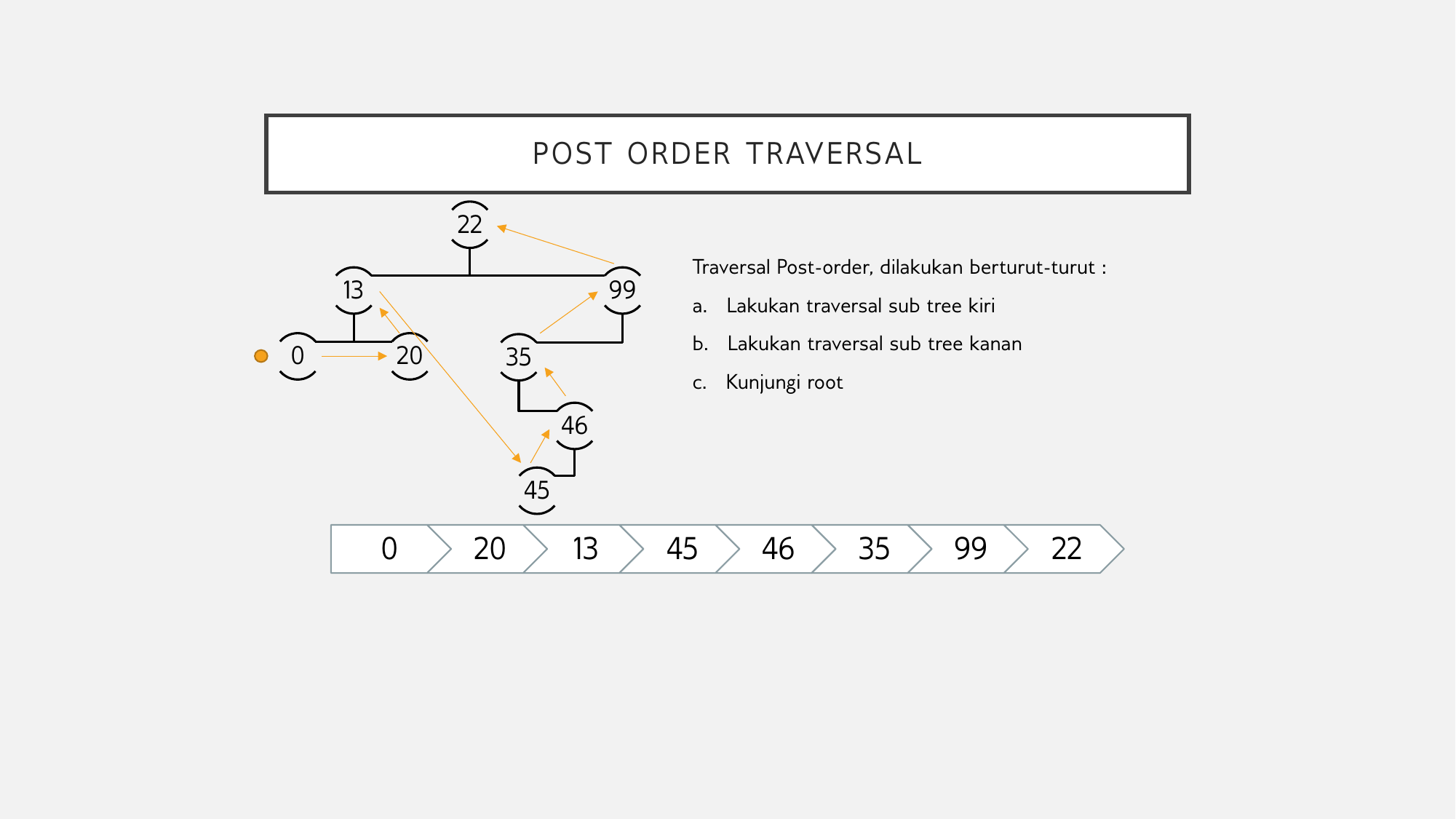

# Post Order Traversal
22
13
0
20
99
35
46
45
Traversal Post-order, dilakukan berturut-turut :
a.   Lakukan traversal sub tree kiri
b.   Lakukan traversal sub tree kanan
c.   Kunjungi root

0
20
13
45
46
35
99
22